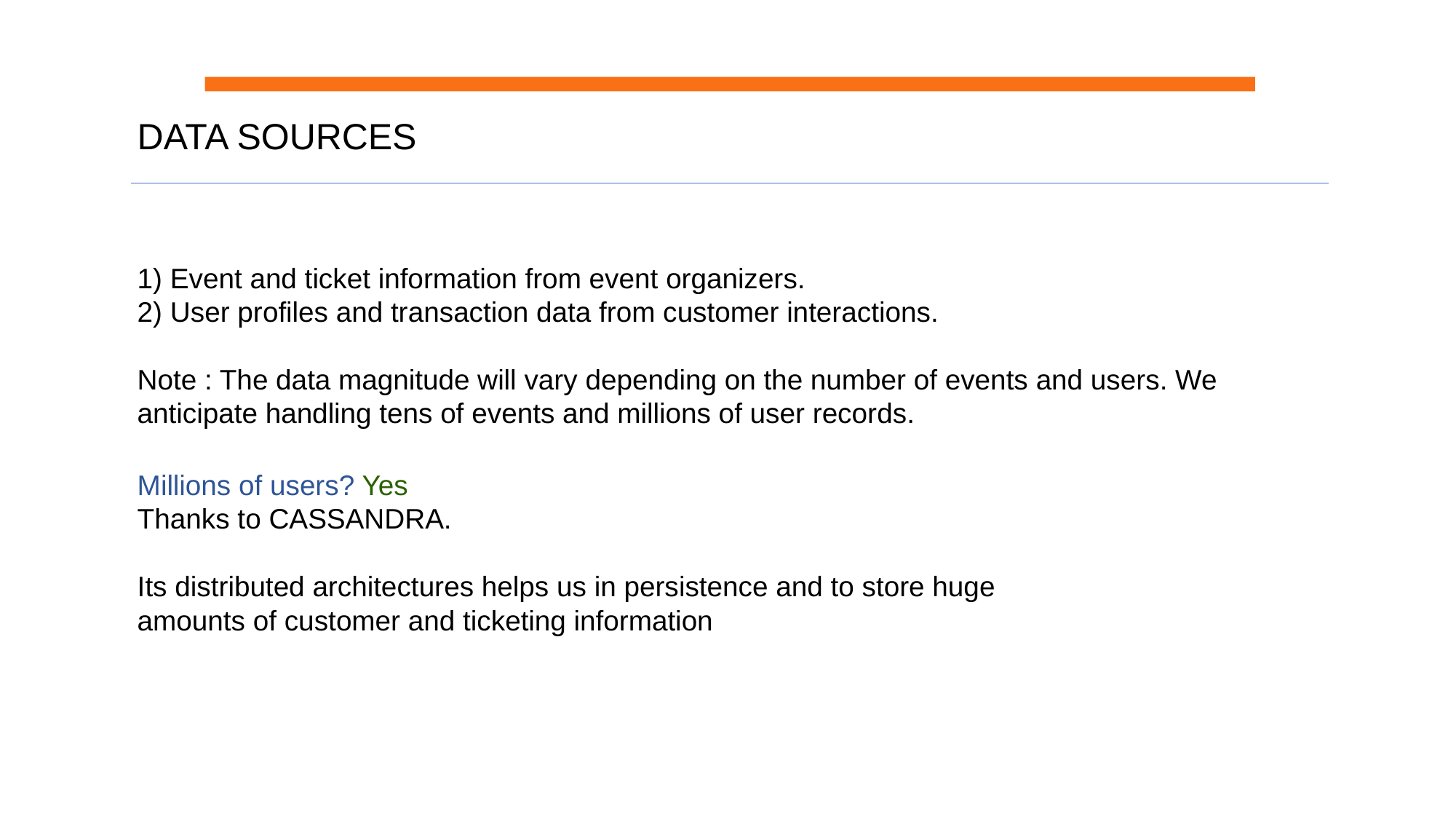

DATA SOURCES
1) Event and ticket information from event organizers.
2) User profiles and transaction data from customer interactions.

Note : The data magnitude will vary depending on the number of events and users. We anticipate handling tens of events and millions of user records.

Millions of users? Yes
Thanks to CASSANDRA.
Its distributed architectures helps us in persistence and to store huge amounts of customer and ticketing information